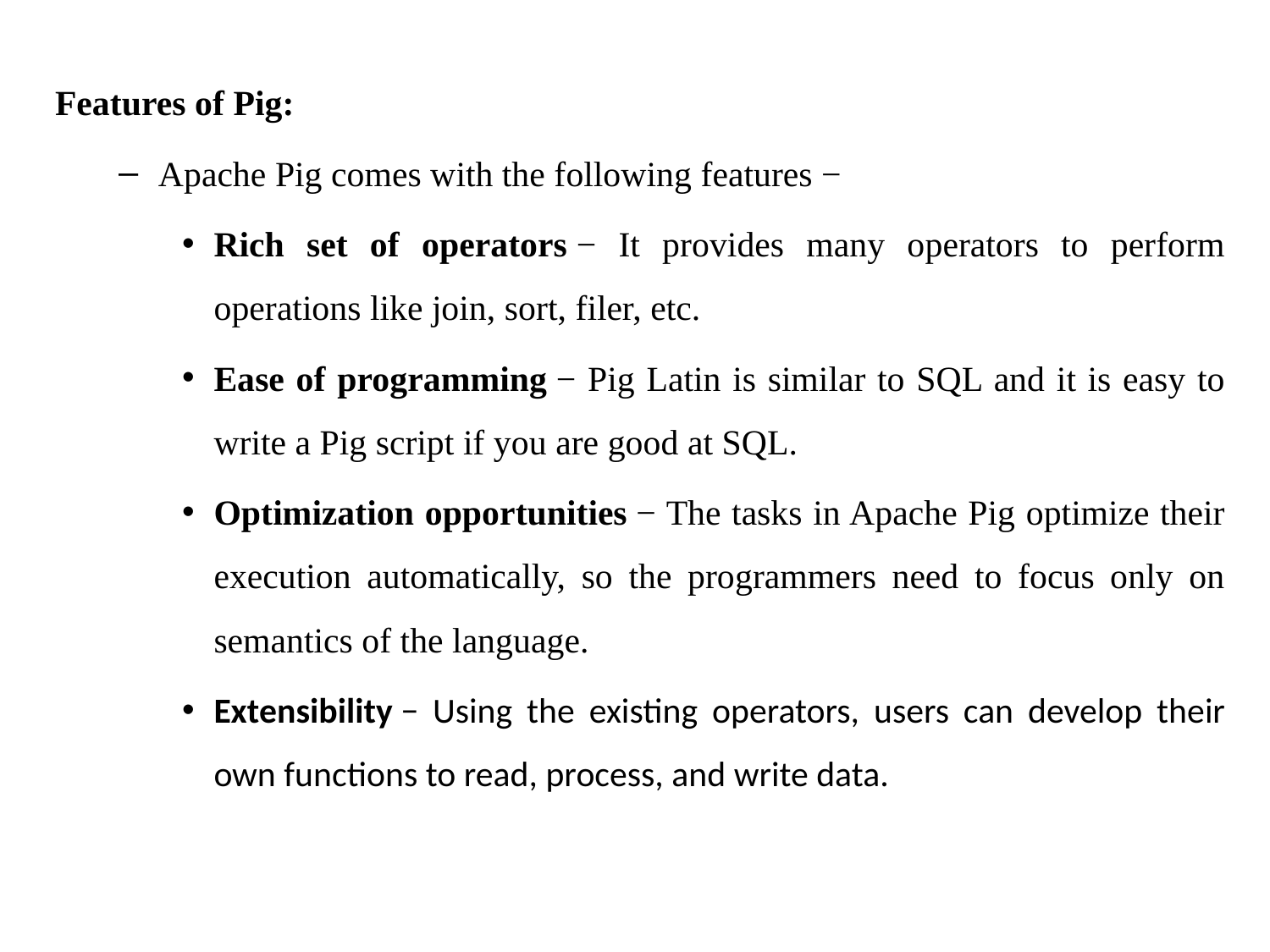

Features of Pig:
Apache Pig comes with the following features −
Rich set of operators − It provides many operators to perform operations like join, sort, filer, etc.
Ease of programming − Pig Latin is similar to SQL and it is easy to write a Pig script if you are good at SQL.
Optimization opportunities − The tasks in Apache Pig optimize their execution automatically, so the programmers need to focus only on semantics of the language.
Extensibility − Using the existing operators, users can develop their own functions to read, process, and write data.